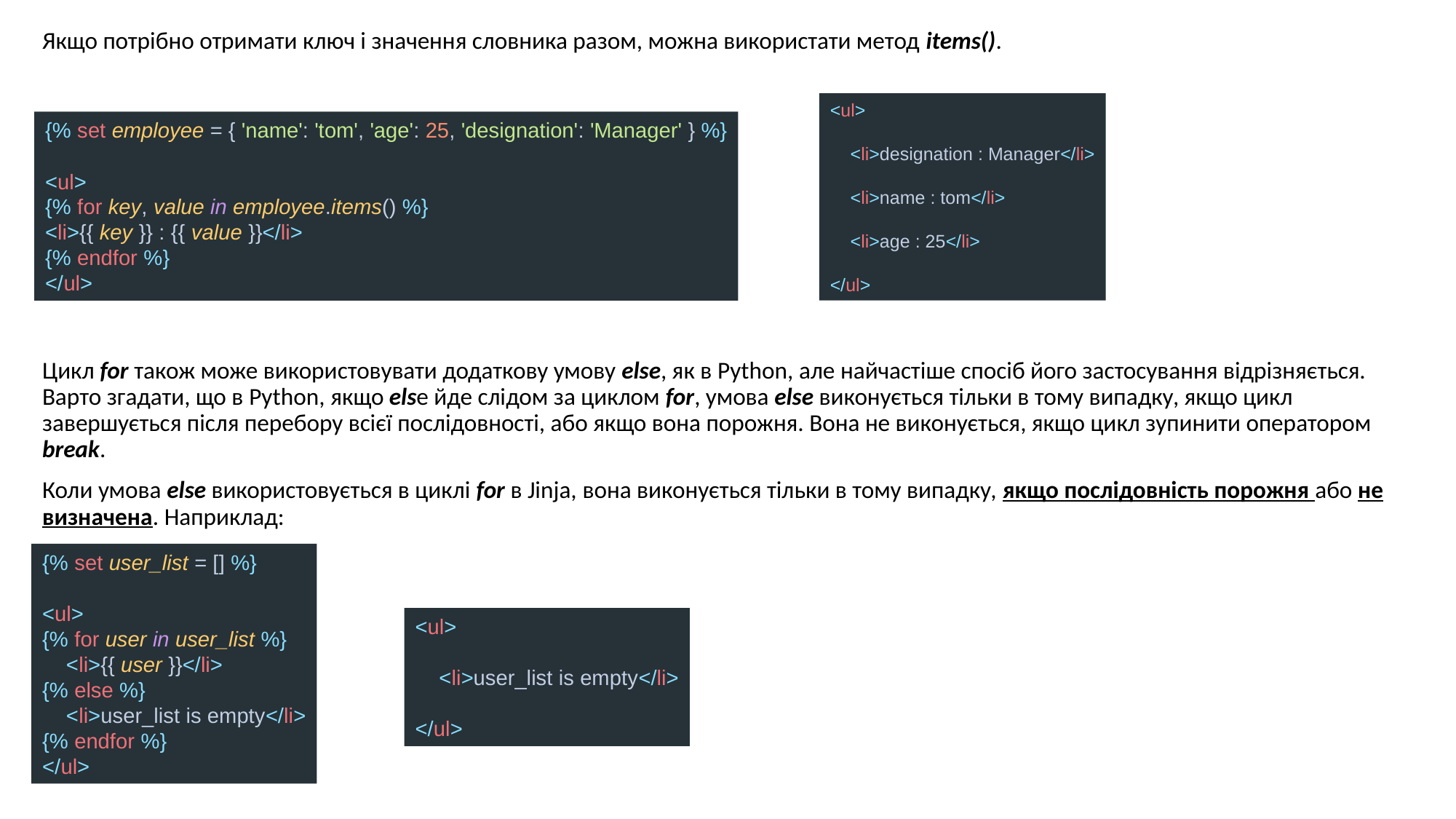

Якщо потрібно отримати ключ і значення словника разом, можна використати метод items().

Цикл for також може використовувати додаткову умову else, як в Python, але найчастіше спосіб його застосування відрізняється. Варто згадати, що в Python, якщо else йде слідом за циклом for, умова else виконується тільки в тому випадку, якщо цикл завершується після перебору всієї послідовності, або якщо вона порожня. Вона не виконується, якщо цикл зупинити оператором break.
Коли умова else використовується в циклі for в Jinja, вона виконується тільки в тому випадку, якщо послідовність порожня або не визначена. Наприклад:

<ul>
    <li>designation : Manager</li>
    <li>name : tom</li>
    <li>age : 25</li>
</ul>
{% set employee = { 'name': 'tom', 'age': 25, 'designation': 'Manager' } %}
<ul>
{% for key, value in employee.items() %}
<li>{{ key }} : {{ value }}</li>
{% endfor %}
</ul>
{% set user_list = [] %}
<ul>
{% for user in user_list %}
    <li>{{ user }}</li>
{% else %}
    <li>user_list is empty</li>
{% endfor %}
</ul>
<ul>
    <li>user_list is empty</li>
</ul>